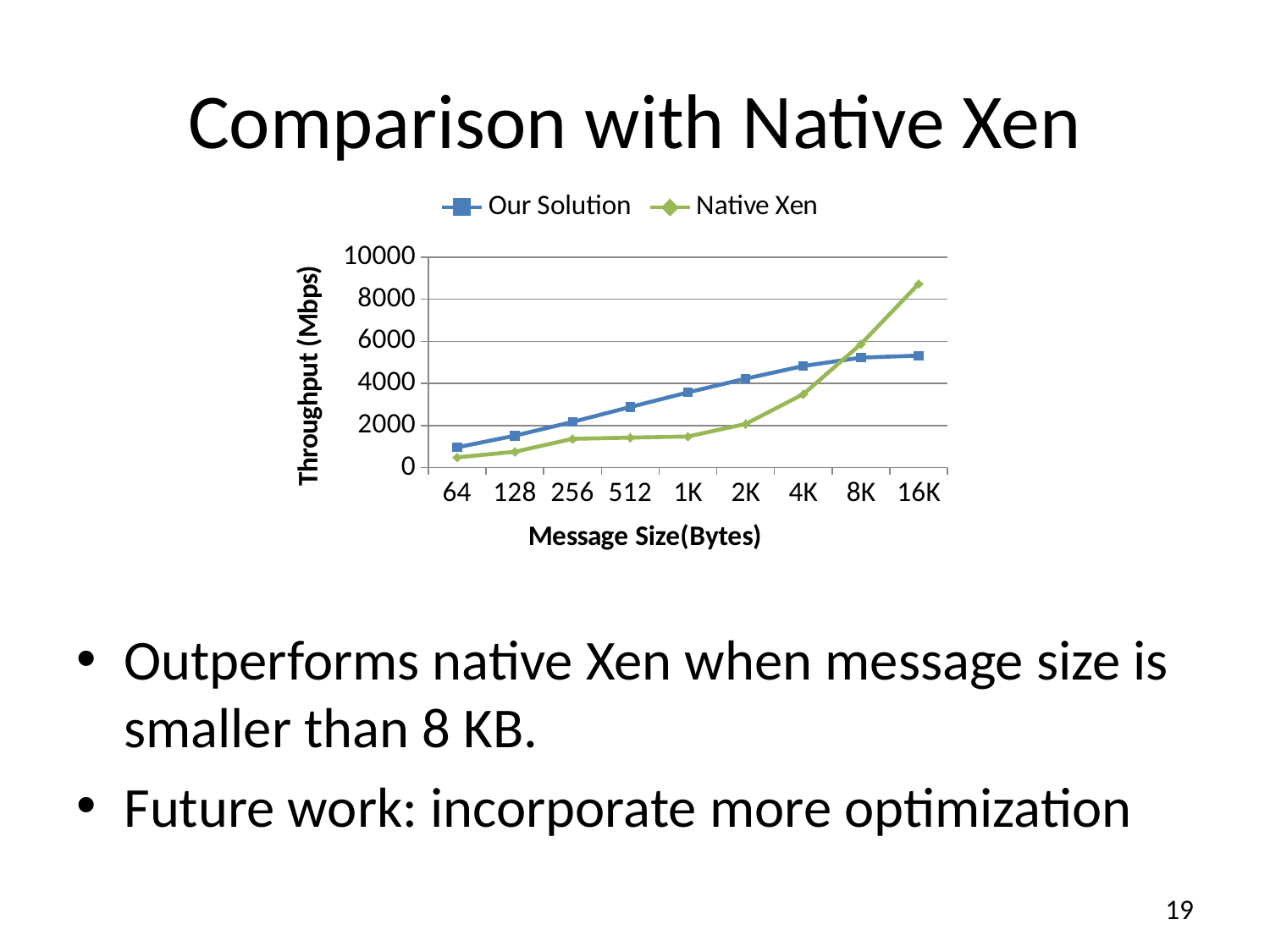

# Comparison with Native Xen

### Chart

| Category | Our Solution | Native Xen |
|---|---|---|
| 64 | 962.8 | 487.66 |
| 128 | 1517.24 | 753.55 |
| 256 | 2170.74 | 1367.91 |
| 512 | 2879.34 | 1424.6299999999999 |
| 1K | 3573.7 | 1480.43 |
| 2K | 4228.18 | 2073.1 |
| 4K | 4830.04 | 3490.850000000002 |
| 8K | 5227.929999999999 | 5875.96 |
| 16K | 5324.03 | 8736.04 |

Outperforms native Xen when message size is smaller than 8 KB.
Future work: incorporate more optimization
19